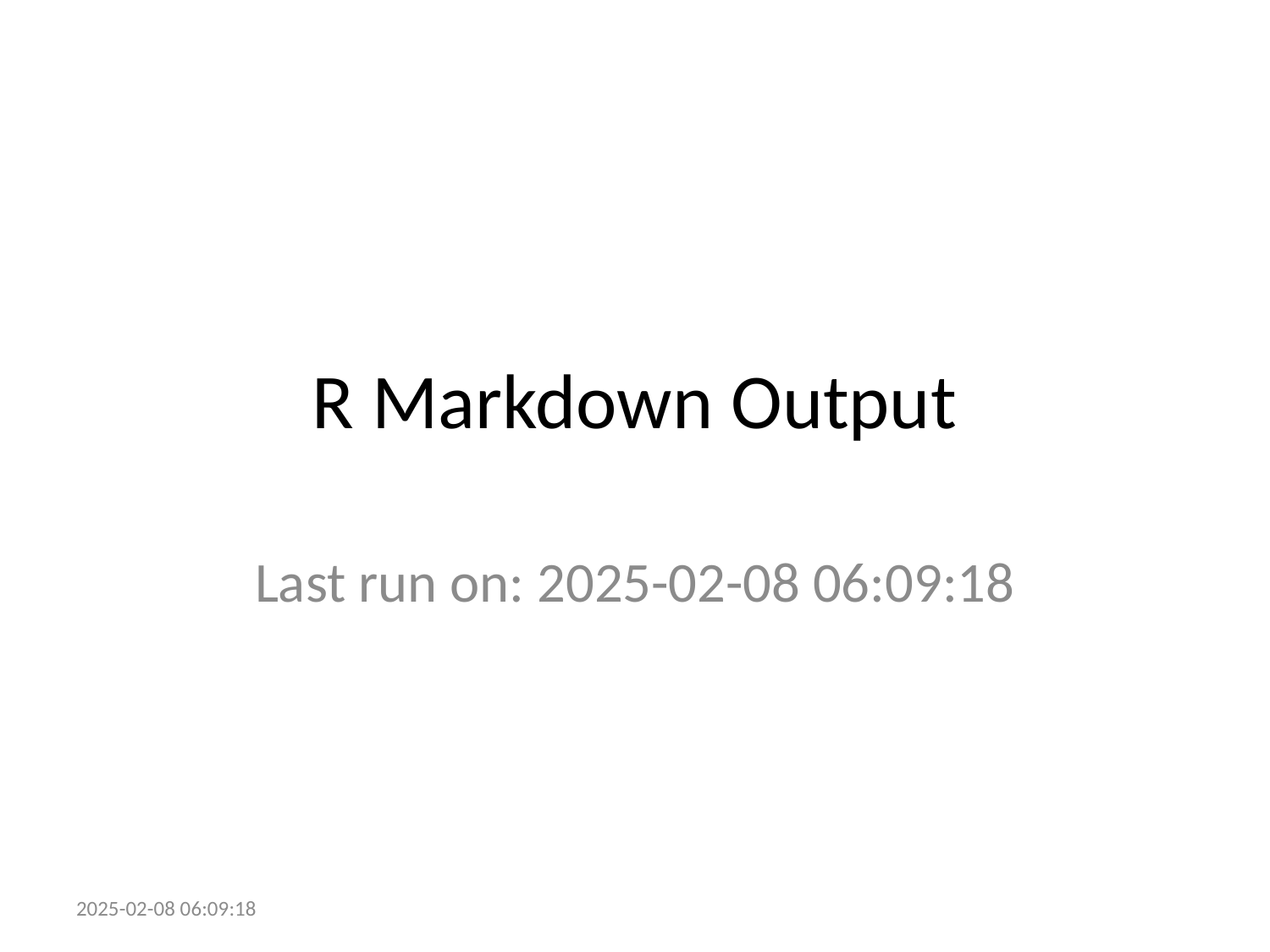

# R Markdown Output
Last run on: 2025-02-08 06:09:18
2025-02-08 06:09:18